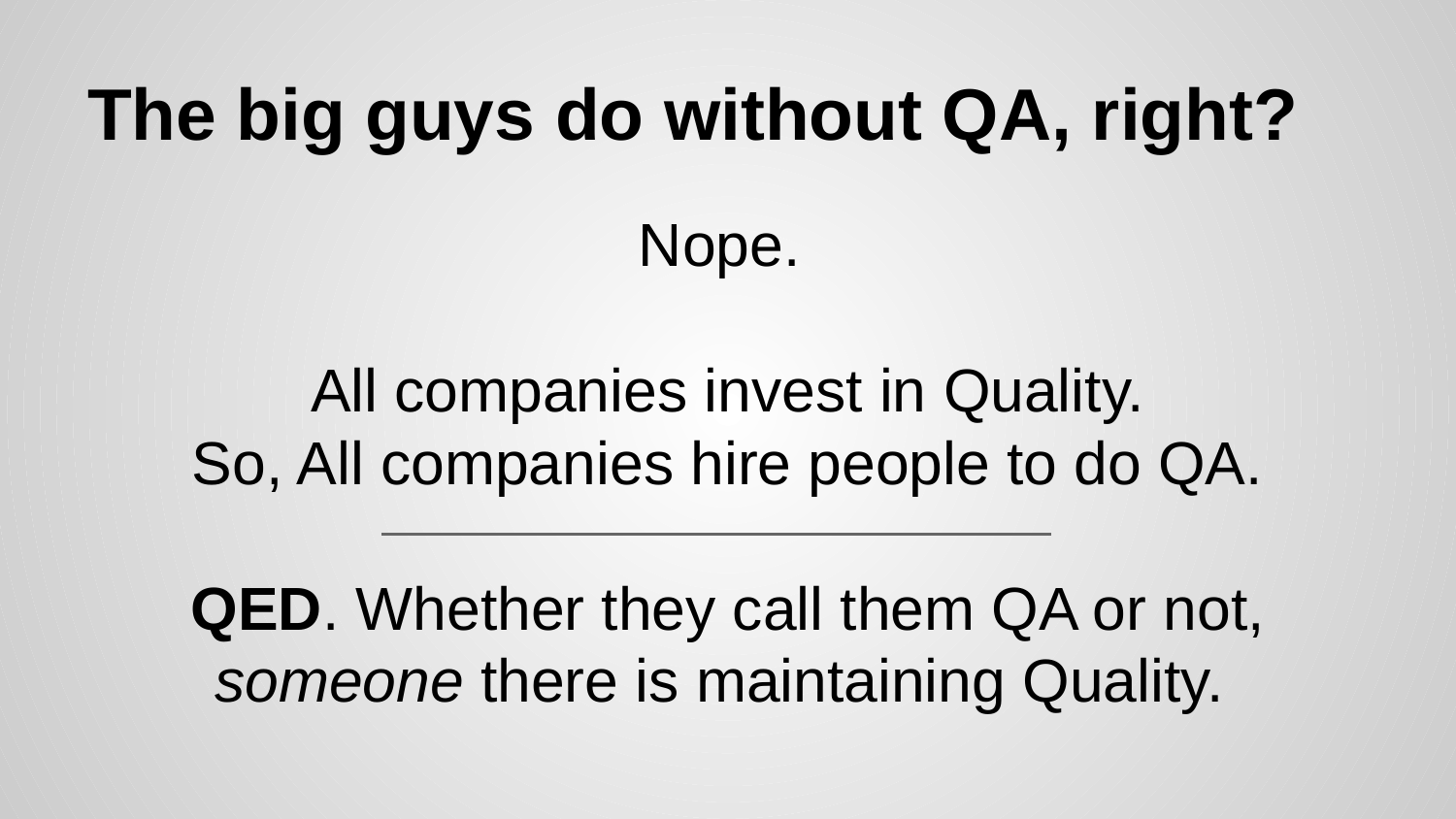

# The big guys do without QA, right?
Nope.

All companies invest in Quality.
So, All companies hire people to do QA.

QED. Whether they call them QA or not, someone there is maintaining Quality.